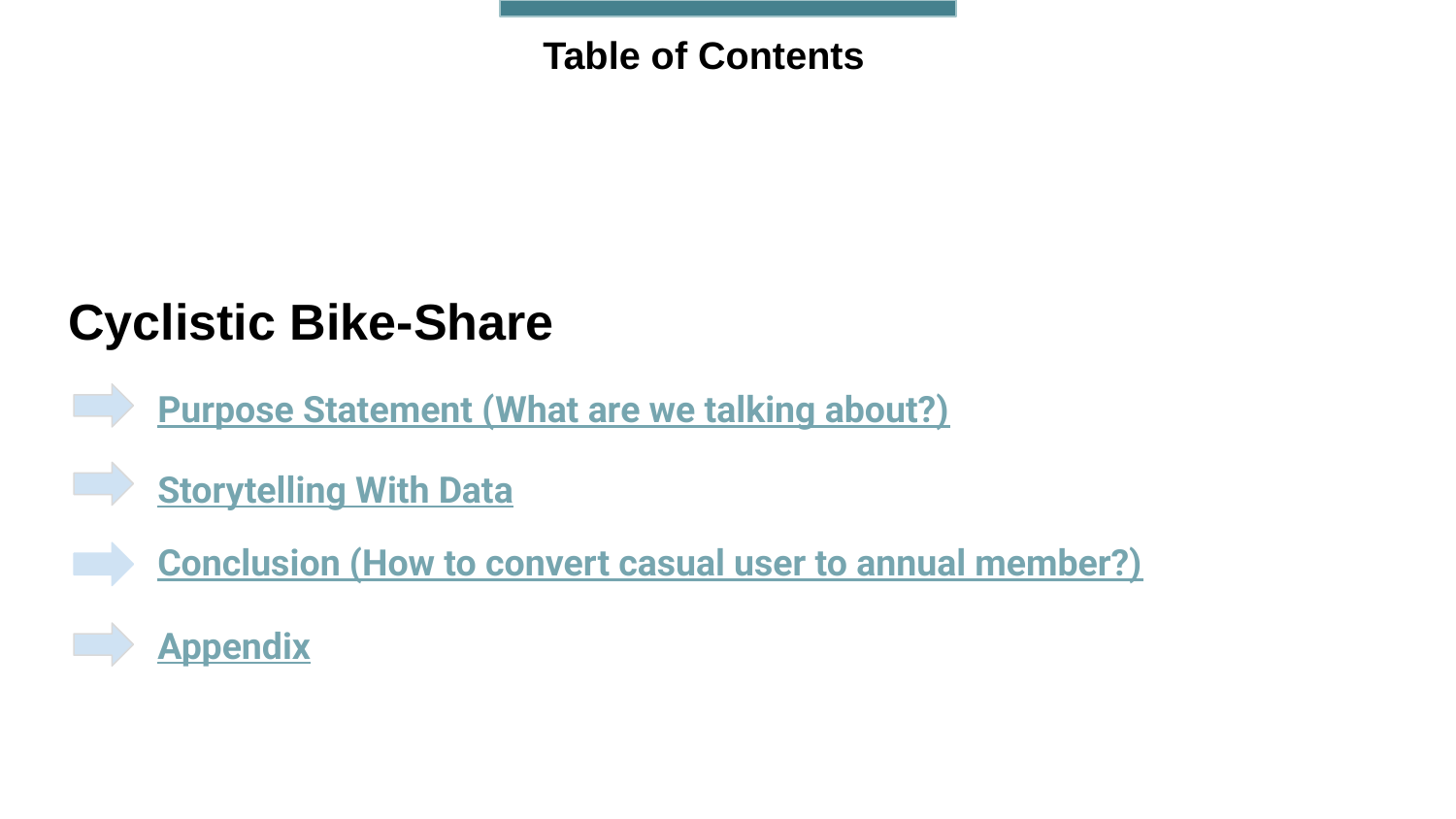

Table of Contents
Cyclistic Bike-Share
Purpose Statement (What are we talking about?)

Storytelling With Data

Conclusion (How to convert casual user to annual member?)

Appendix